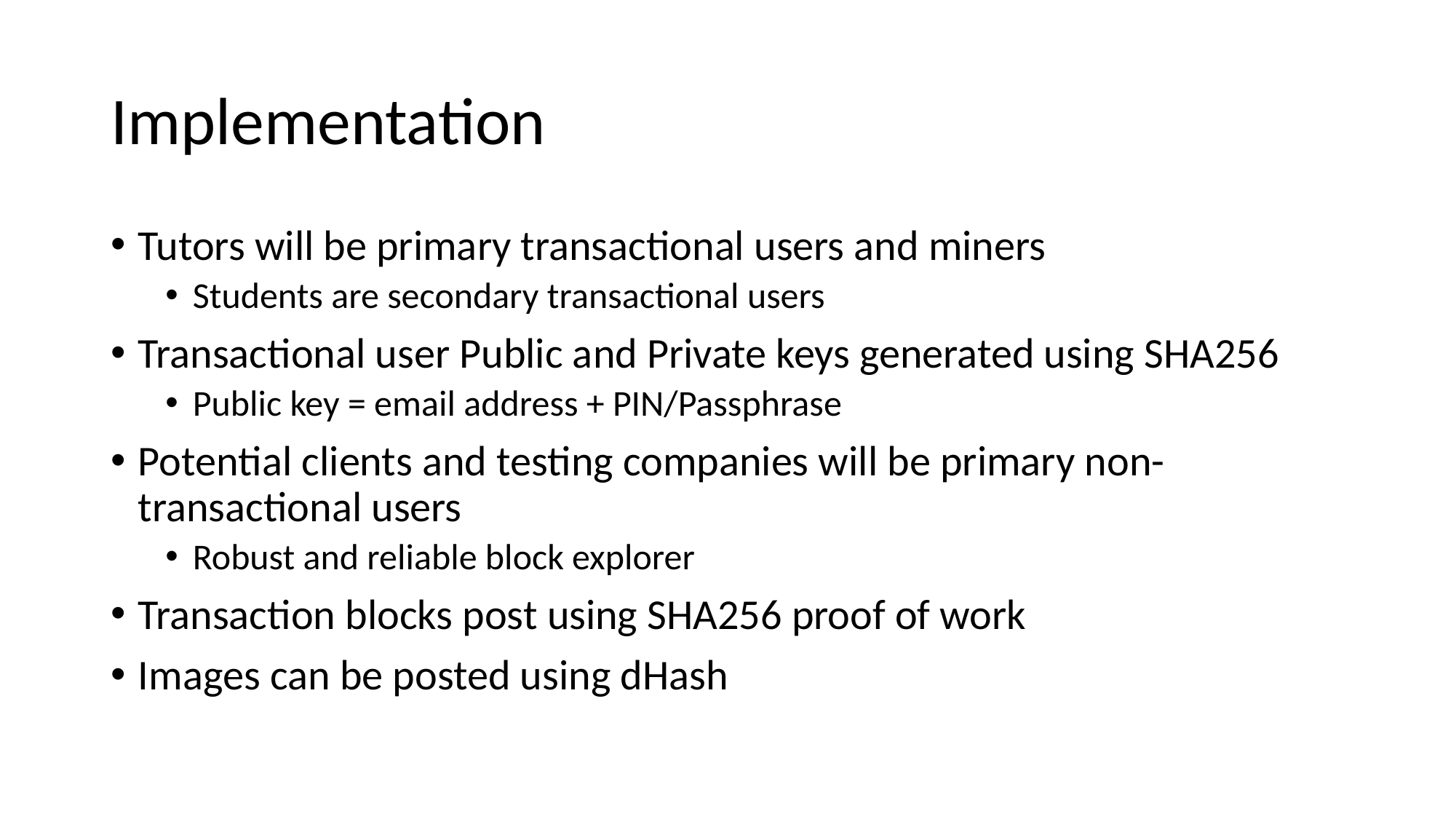

# Implementation
Tutors will be primary transactional users and miners
Students are secondary transactional users
Transactional user Public and Private keys generated using SHA256
Public key = email address + PIN/Passphrase
Potential clients and testing companies will be primary non-transactional users
Robust and reliable block explorer
Transaction blocks post using SHA256 proof of work
Images can be posted using dHash